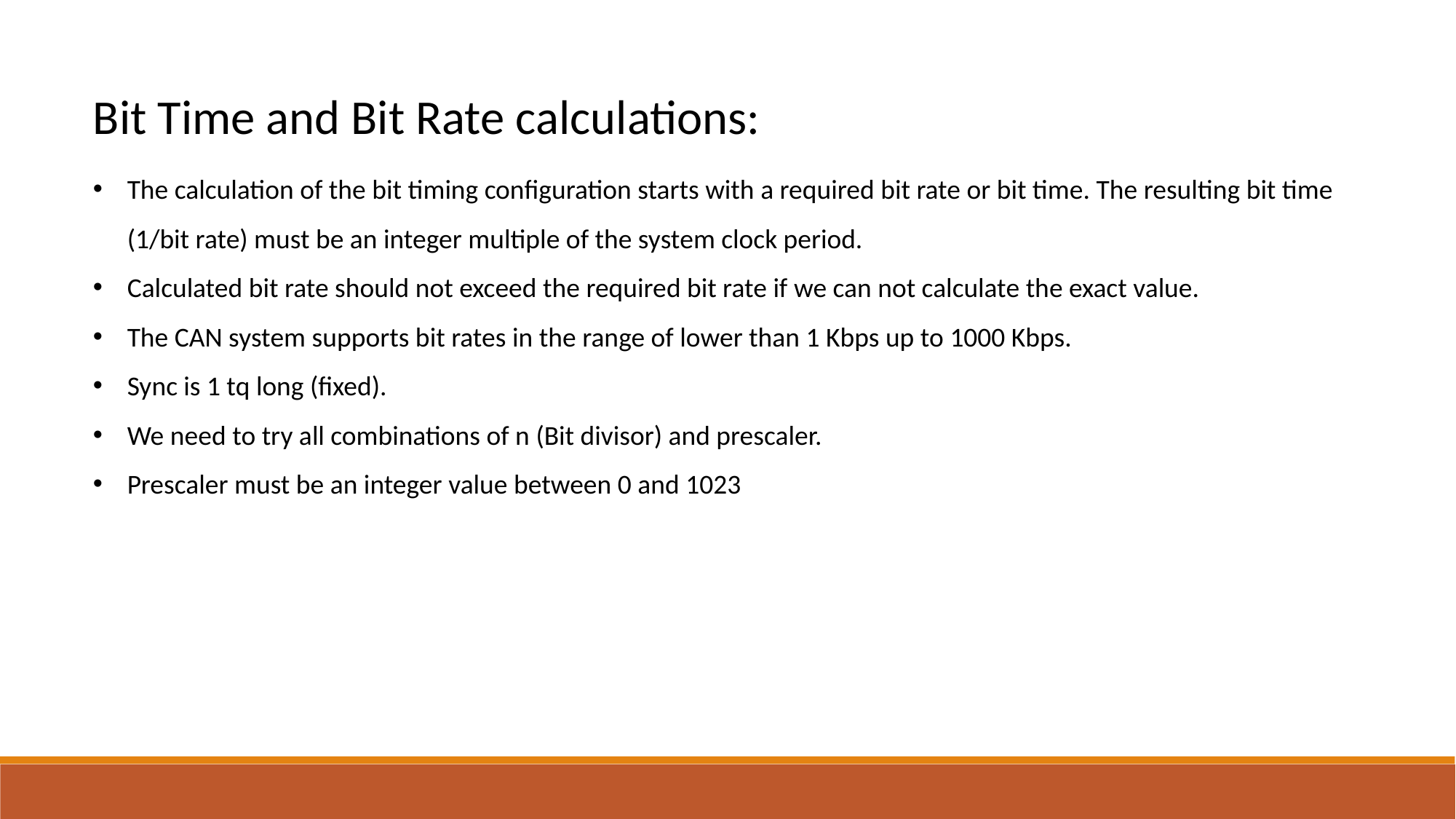

Bit Time and Bit Rate calculations:
The calculation of the bit timing configuration starts with a required bit rate or bit time. The resulting bit time (1/bit rate) must be an integer multiple of the system clock period.
Calculated bit rate should not exceed the required bit rate if we can not calculate the exact value.
The CAN system supports bit rates in the range of lower than 1 Kbps up to 1000 Kbps.
Sync is 1 tq long (fixed).
We need to try all combinations of n (Bit divisor) and prescaler.
Prescaler must be an integer value between 0 and 1023